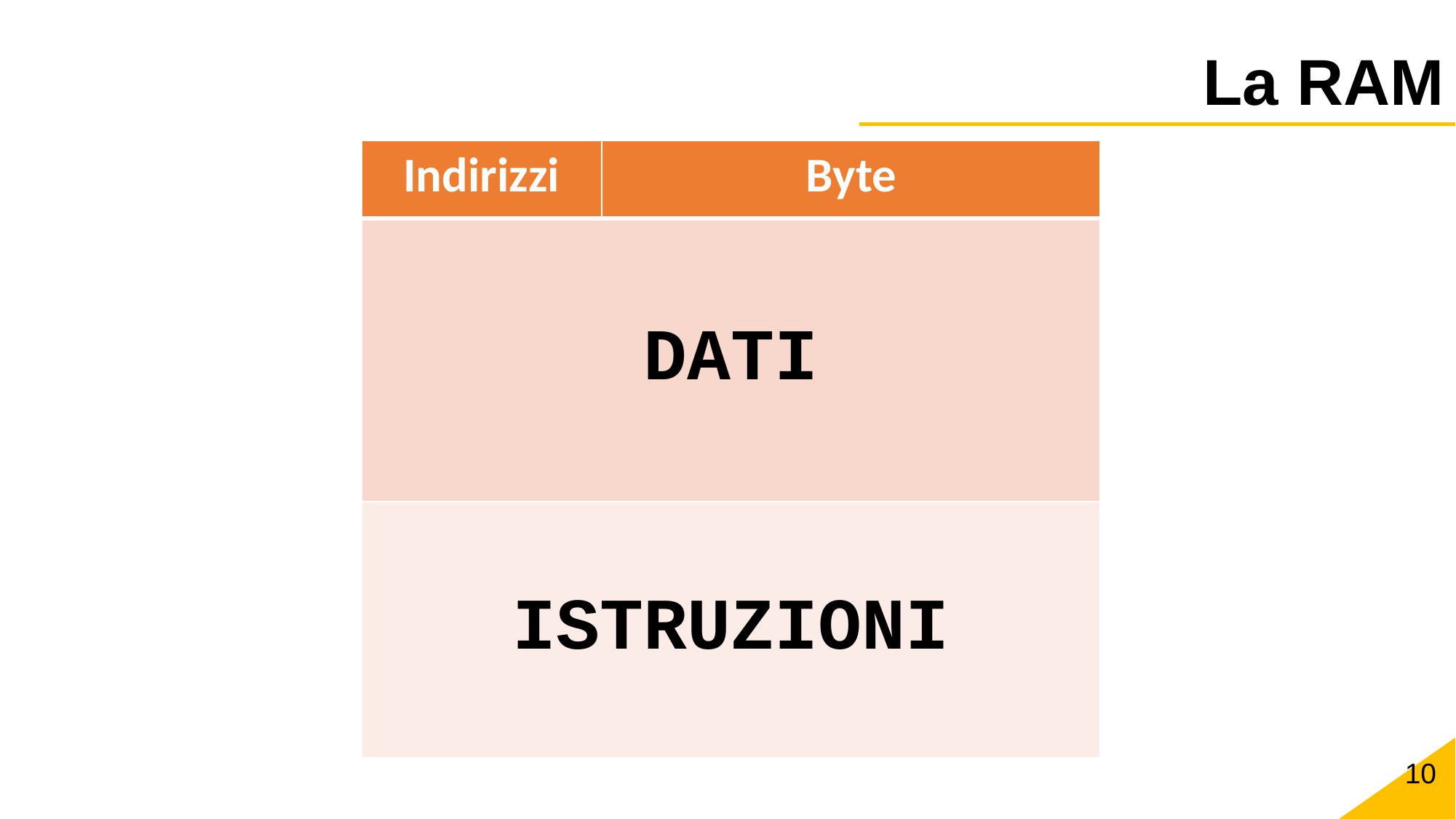

# La RAM
| Indirizzi | Byte |
| --- | --- |
| DATI |  |
| ISTRUZIONI |  |
10